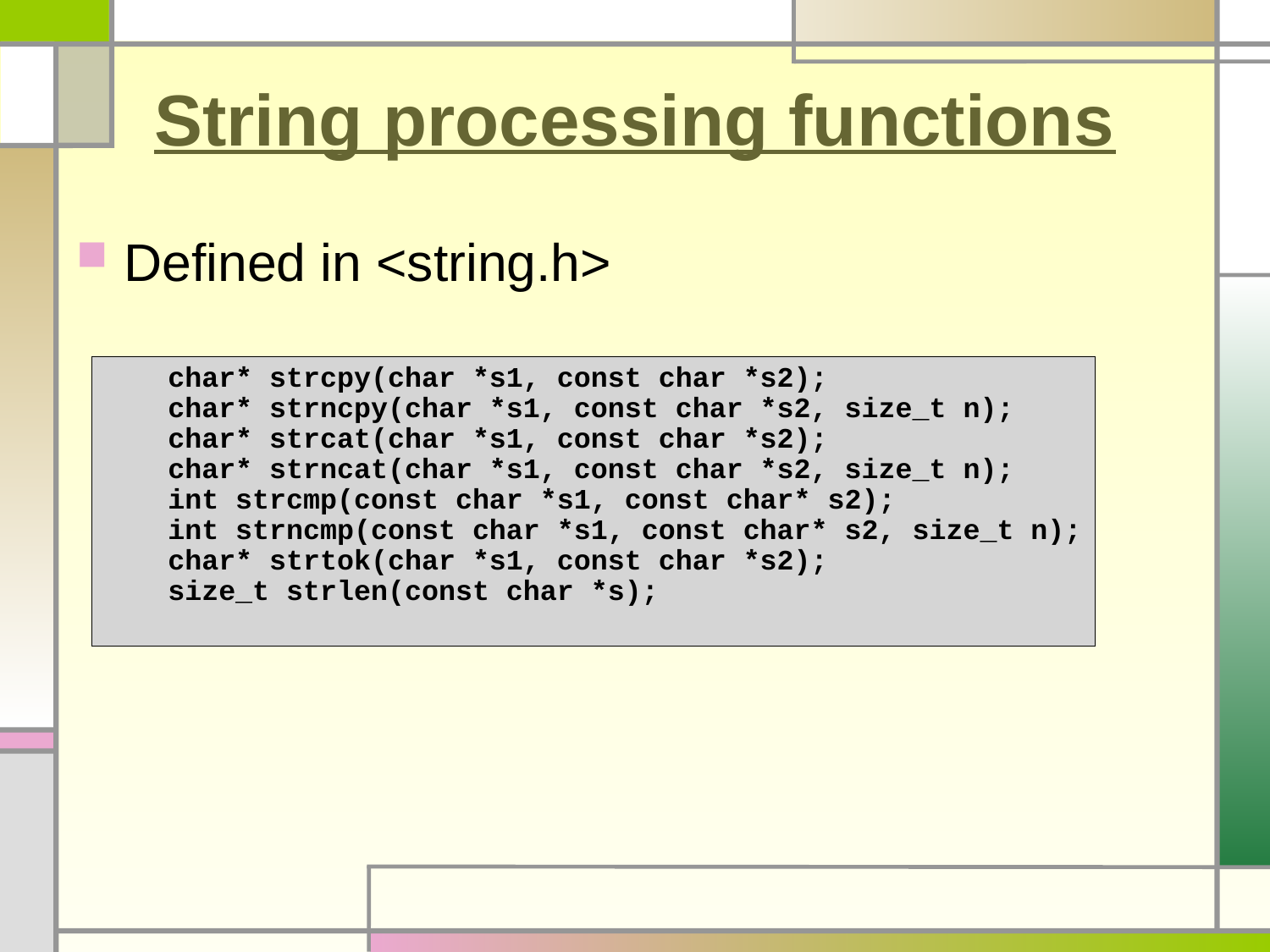

# String processing functions
Defined in <string.h>

char* strcpy(char *s1, const char *s2);
char* strncpy(char *s1, const char *s2, size_t n);
char* strcat(char *s1, const char *s2);
char* strncat(char *s1, const char *s2, size_t n);
int strcmp(const char *s1, const char* s2);
int strncmp(const char *s1, const char* s2, size_t n);
char* strtok(char *s1, const char *s2);
size_t strlen(const char *s);